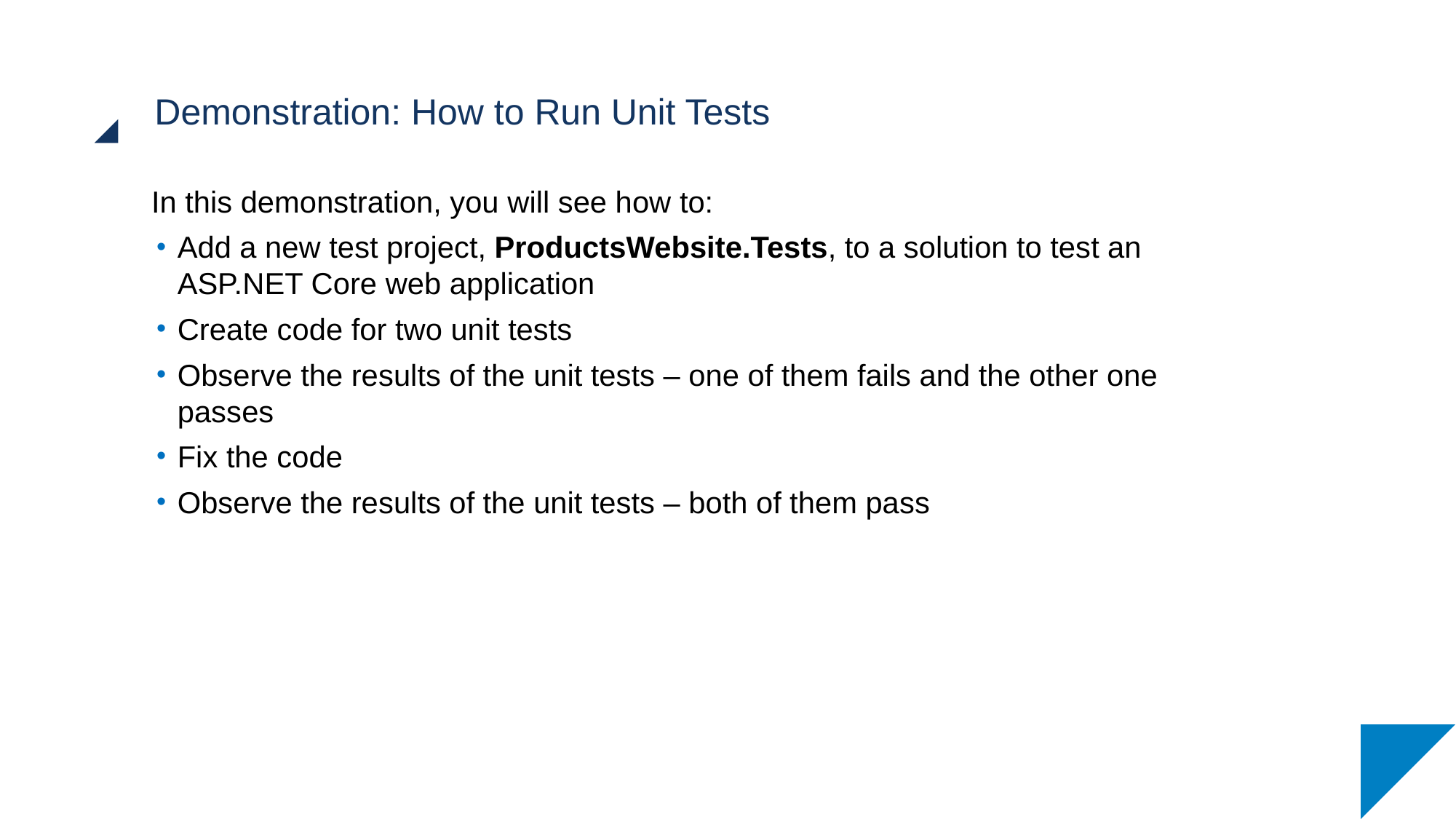

# Demonstration: How to Run Unit Tests
In this demonstration, you will see how to:
Add a new test project, ProductsWebsite.Tests, to a solution to test an ASP.NET Core web application
Create code for two unit tests
Observe the results of the unit tests – one of them fails and the other one passes
Fix the code
Observe the results of the unit tests – both of them pass